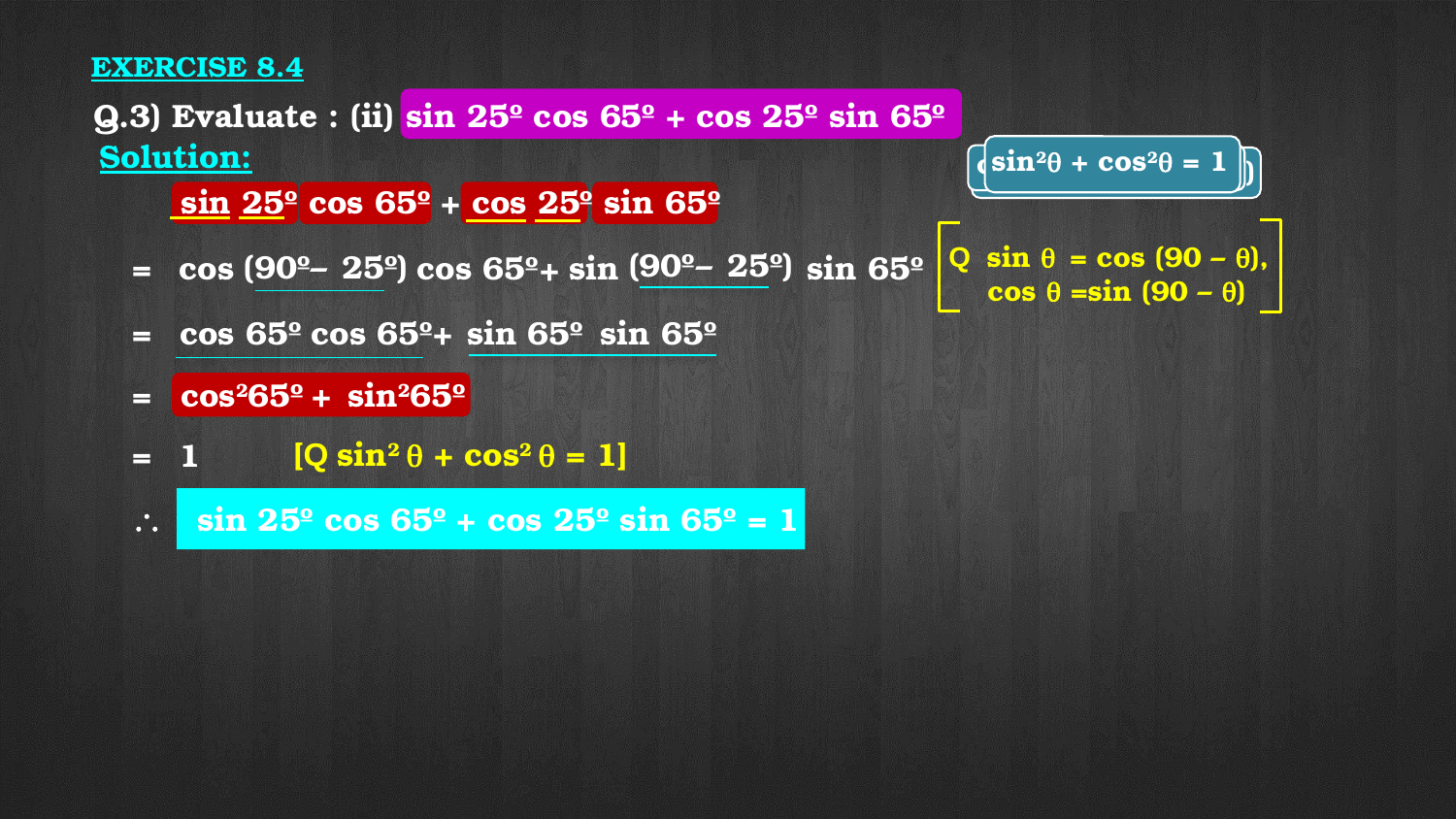

EXERCISE 8.4
Q.3) Evaluate : (ii) sin 25º cos 65º + cos 25º sin 65º

Solution:
sin2θ + cos2θ = 1

cos θ =sin (90 – θ)

sin θ = cos (90 – θ)

sin 25º cos 65º + cos 25º sin 65º

Q  sin θ = cos (90 – θ),
    cos θ =sin (90 – θ)
(90º
–
25º)
(90º
–
25º)
=
cos
cos 65º
sin
 sin 65º
+
=
cos 65º
cos 65º
+
sin 65º
sin 65º
=
cos265º

+
sin265º

[Q sin2 θ + cos2 θ = 1]
=
1

∴
sin 25º cos 65º + cos 25º sin 65º = 1